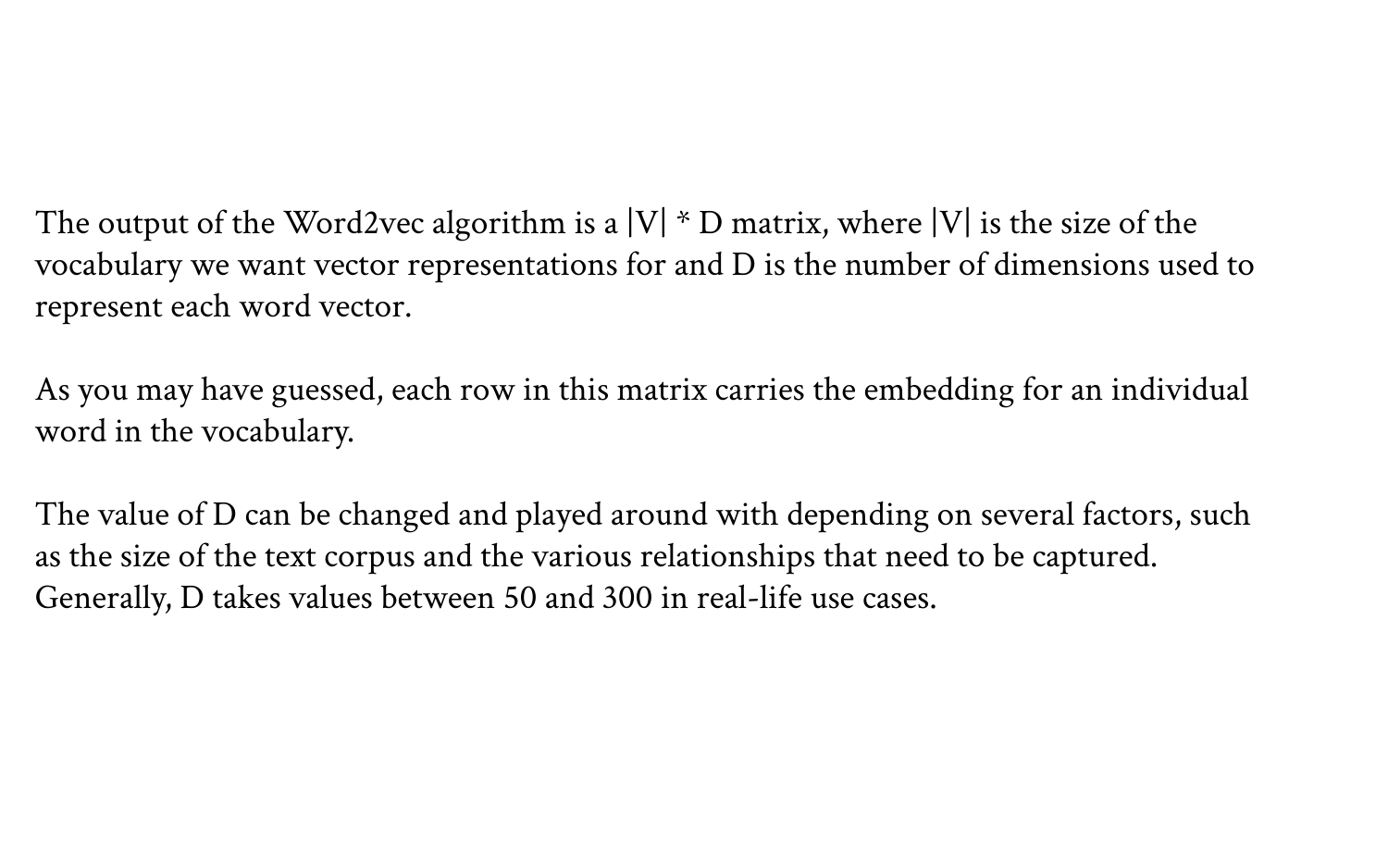

The output of the Word2vec algorithm is a |V| * D matrix, where |V| is the size of the
vocabulary we want vector representations for and D is the number of dimensions used to
represent each word vector.

As you may have guessed, each row in this matrix carries the embedding for an individual word in the vocabulary.

The value of D can be changed and played around with depending on several factors, such as the size of the text corpus and the various relationships that need to be captured. Generally, D takes values between 50 and 300 in real-life use cases.